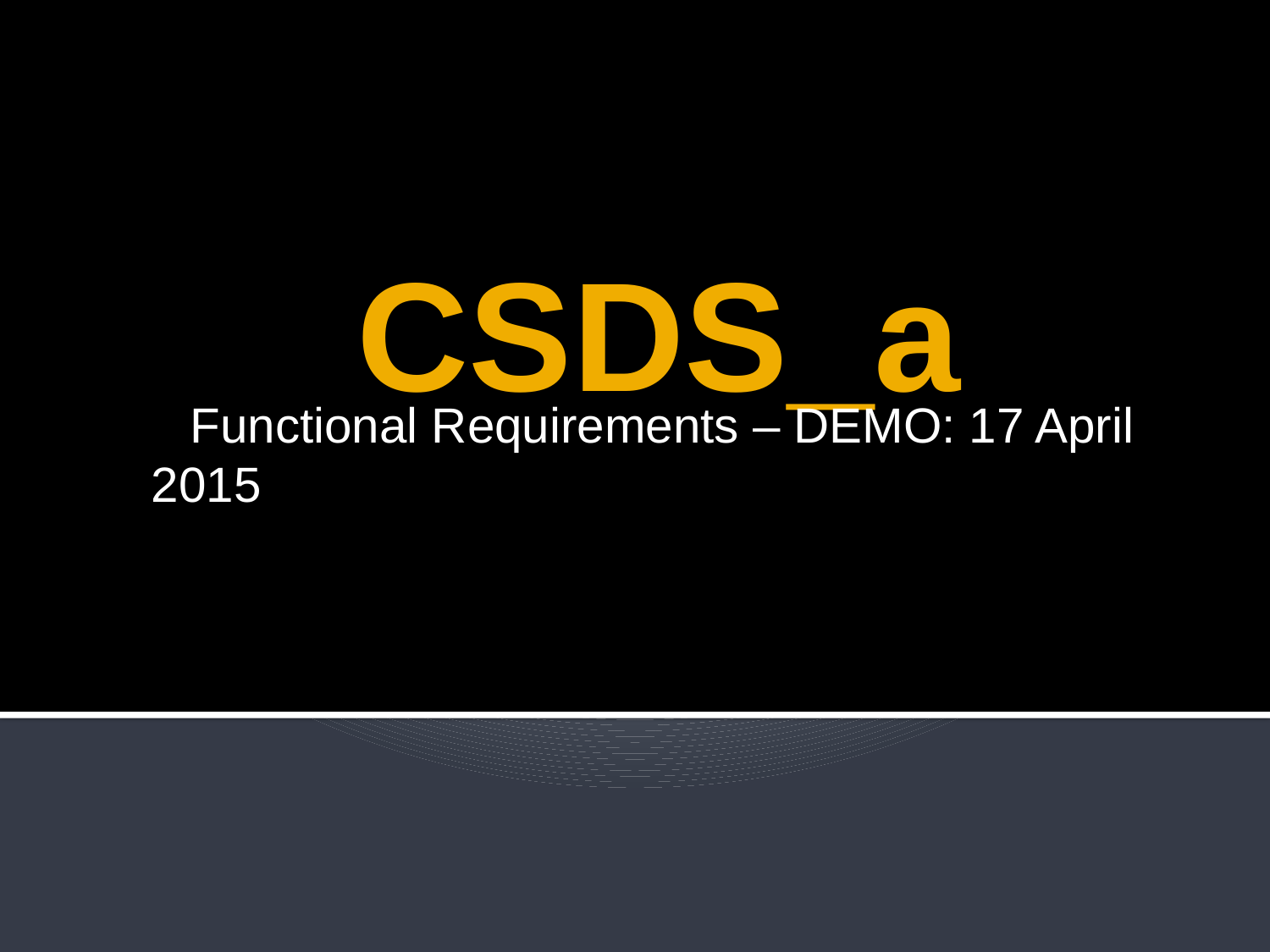

# CSDS_a
    Functional Requirements – DEMO: 17 April 2015